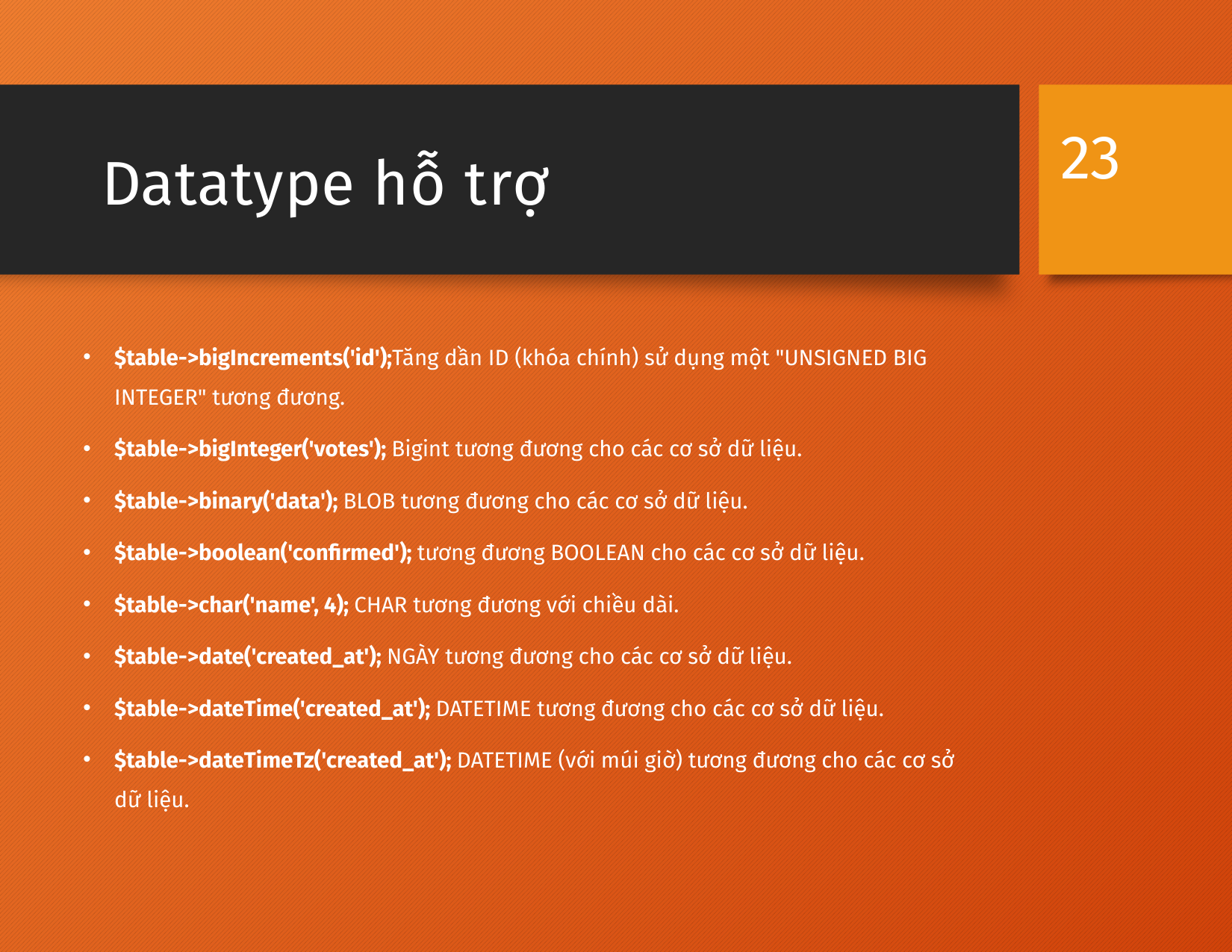

# Datatype hỗ trợ
23
$table->bigIncrements('id');Tăng dần ID (khóa chính) sử dụng một "UNSIGNED BIG  INTEGER" tương đương.
$table->bigInteger('votes'); Bigint tương đương cho các cơ sở dữ liệu.
$table->binary('data'); BLOB tương đương cho các cơ sở dữ liệu.
$table->boolean('confirmed'); tương đương BOOLEAN cho các cơ sở dữ liệu.
$table->char('name', 4); CHAR tương đương với chiều dài.
$table->date('created_at'); NGÀY tương đương cho các cơ sở dữ liệu.
$table->dateTime('created_at'); DATETIME tương đương cho các cơ sở dữ liệu.
$table->dateTimeTz('created_at'); DATETIME (với múi giờ) tương đương cho các cơ sở  dữ liệu.